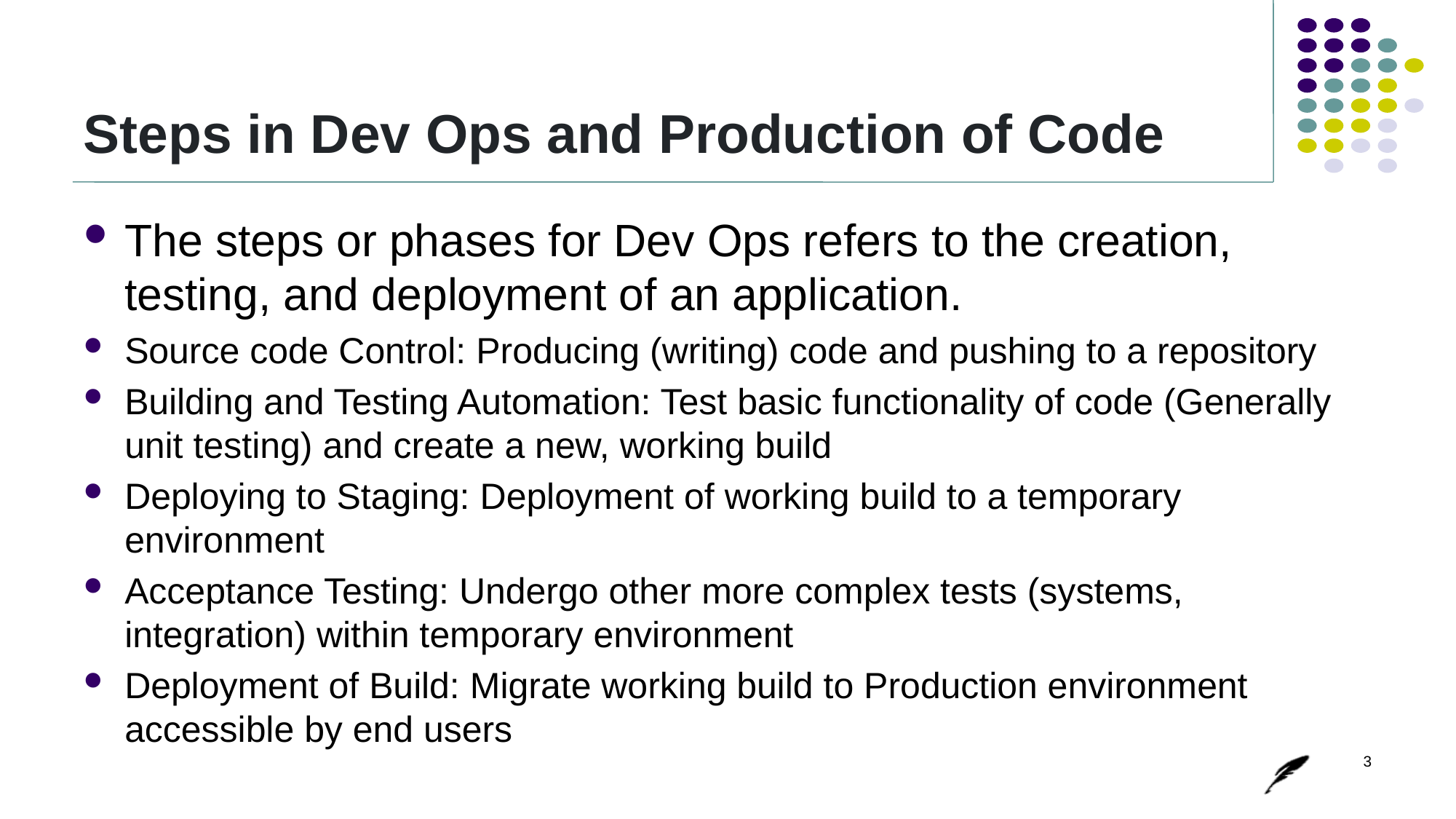

# Steps in Dev Ops and Production of Code
The steps or phases for Dev Ops refers to the creation, testing, and deployment of an application.
Source code Control: Producing (writing) code and pushing to a repository
Building and Testing Automation: Test basic functionality of code (Generally unit testing) and create a new, working build
Deploying to Staging: Deployment of working build to a temporary environment
Acceptance Testing: Undergo other more complex tests (systems, integration) within temporary environment
Deployment of Build: Migrate working build to Production environment accessible by end users
3